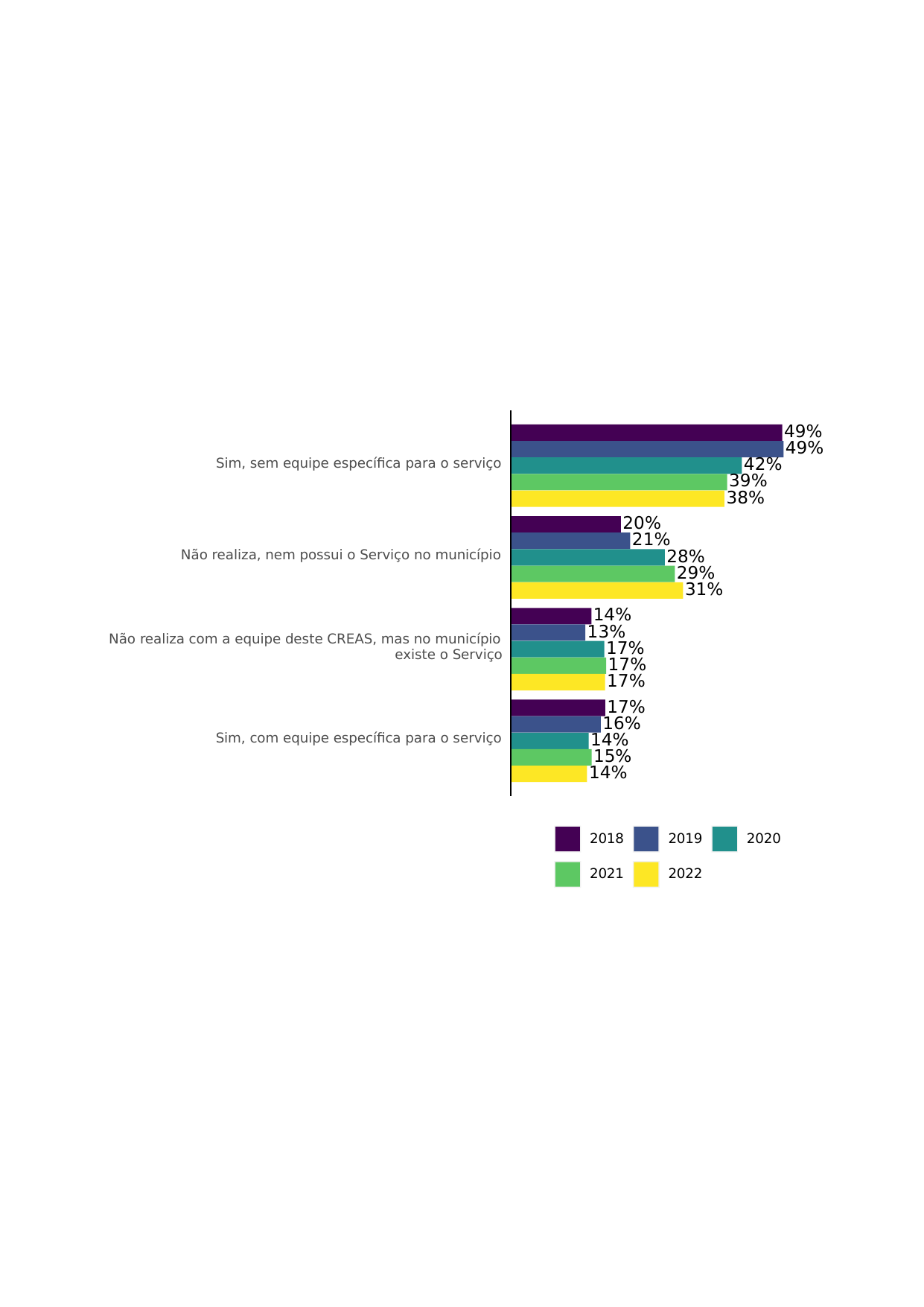

49%

49%
Sim, sem equipe específica para o serviço

42%

39%

38%

20%

21%
Não realiza, nem possui o Serviço no município

28%

29%

31%

14%

13%
Não realiza com a equipe deste CREAS, mas no município

17%
existe o Serviço

17%

17%

17%

16%
Sim, com equipe específica para o serviço

14%

15%

14%

2018
2019
2020

2021
2022